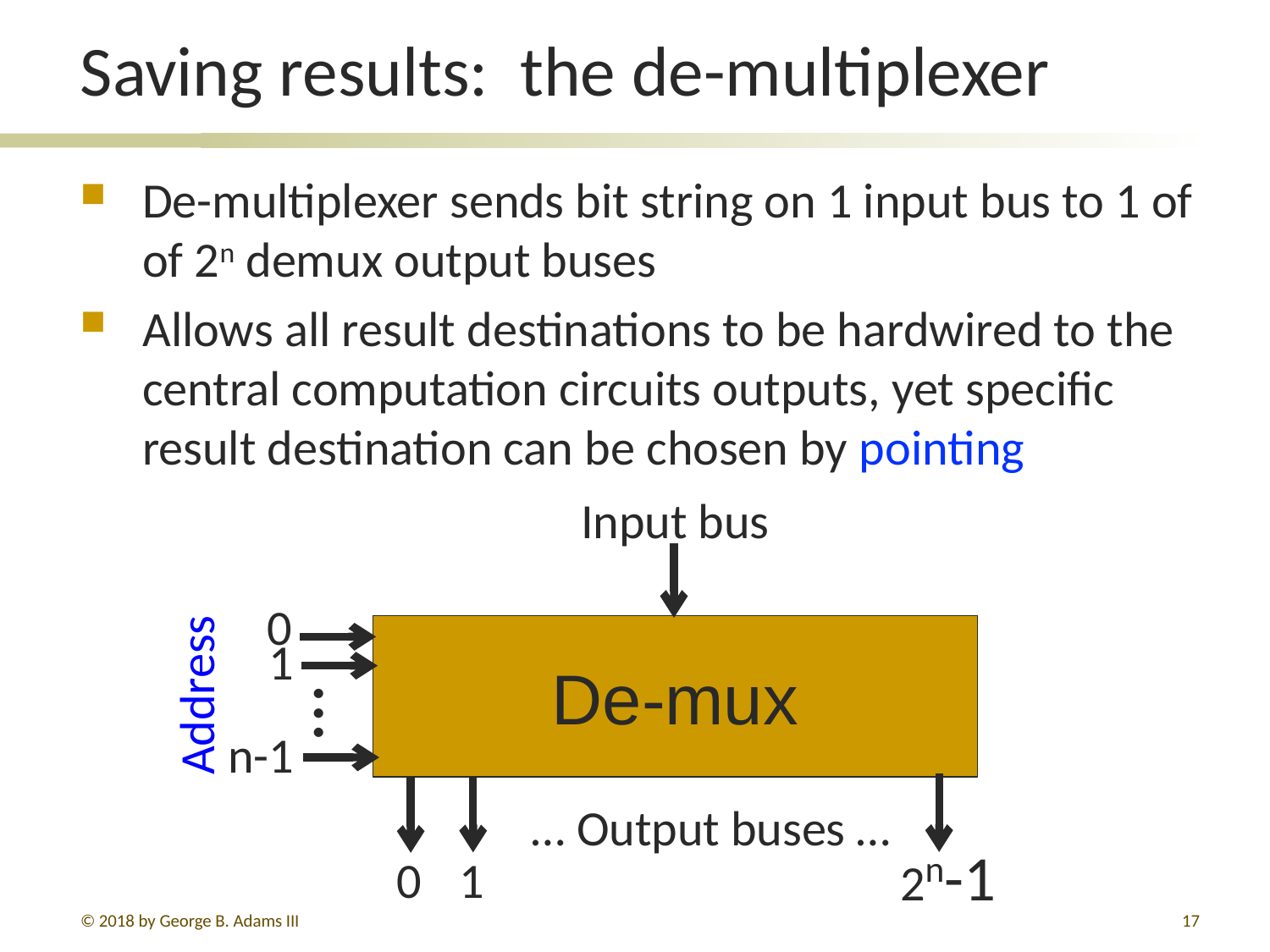

# Saving results:  the de-multiplexer
De-multiplexer sends bit string on 1 input bus to 1 of of 2n demux output buses
Allows all result destinations to be hardwired to the central computation circuits outputs, yet specific result destination can be chosen by pointing
Input bus
0
De-mux
1
Address
…
n-1
… Output buses …
2n-1
1
0
© 2018 by George B. Adams III
17